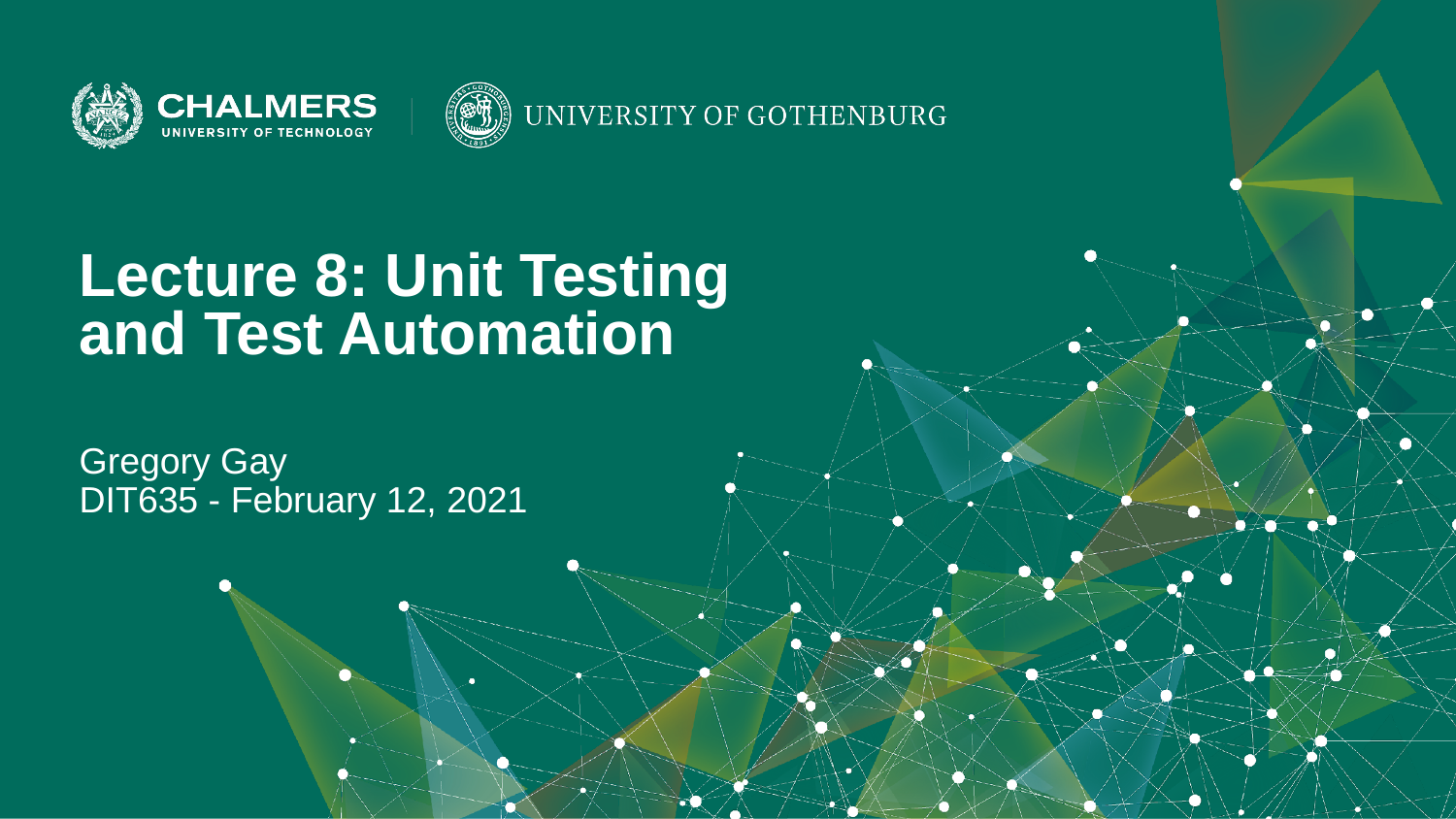

Lecture 8: Unit Testing
and Test Automation
Gregory Gay
DIT635 - February 12, 2021